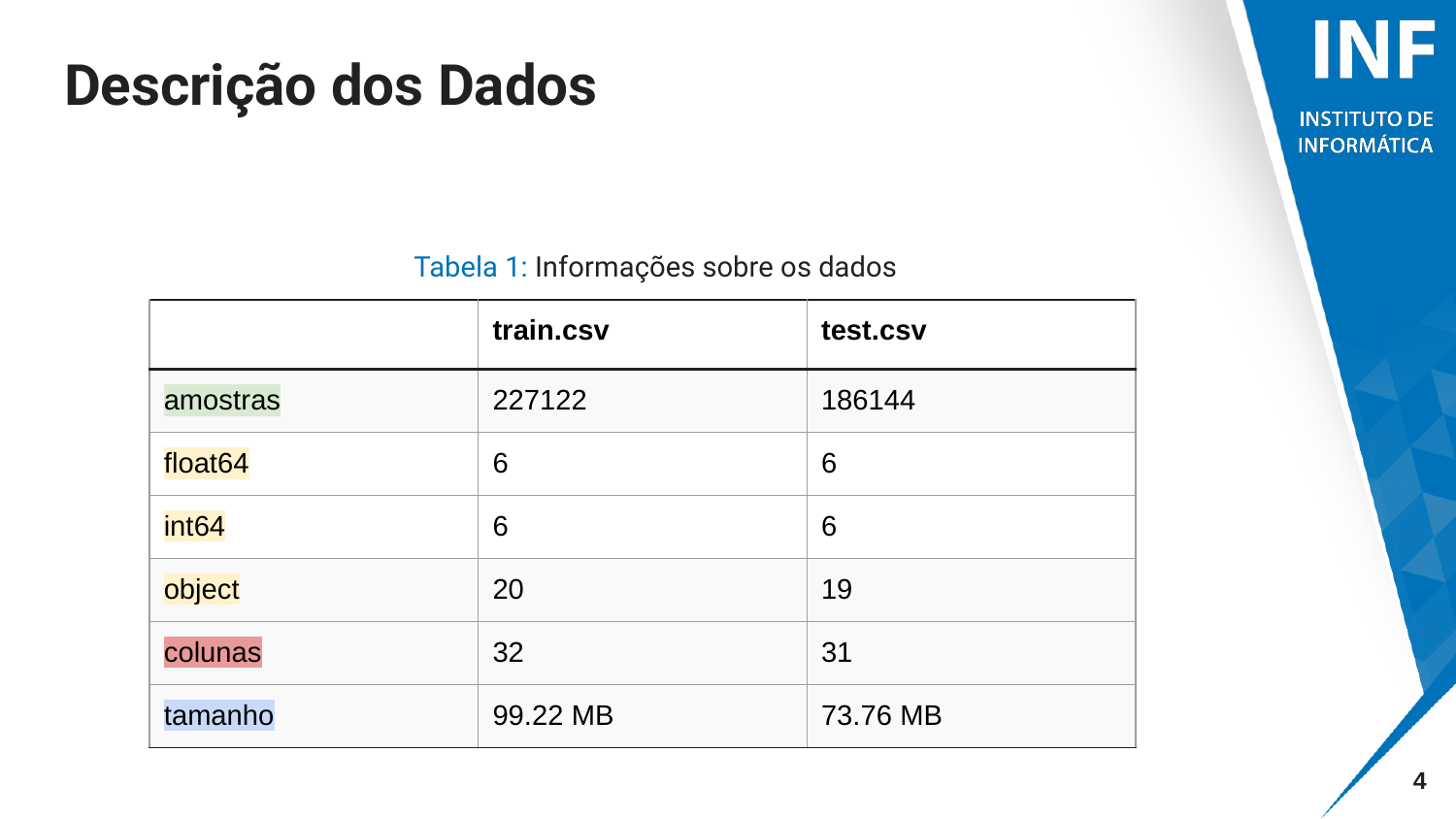

# Descrição dos Dados
Tabela 1: Informações sobre os dados
|  | train.csv | test.csv |
| --- | --- | --- |
| amostras | 227122 | 186144 |
| float64 | 6 | 6 |
| int64 | 6 | 6 |
| object | 20 | 19 |
| colunas | 32 | 31 |
| tamanho | 99.22 MB | 73.76 MB |
4